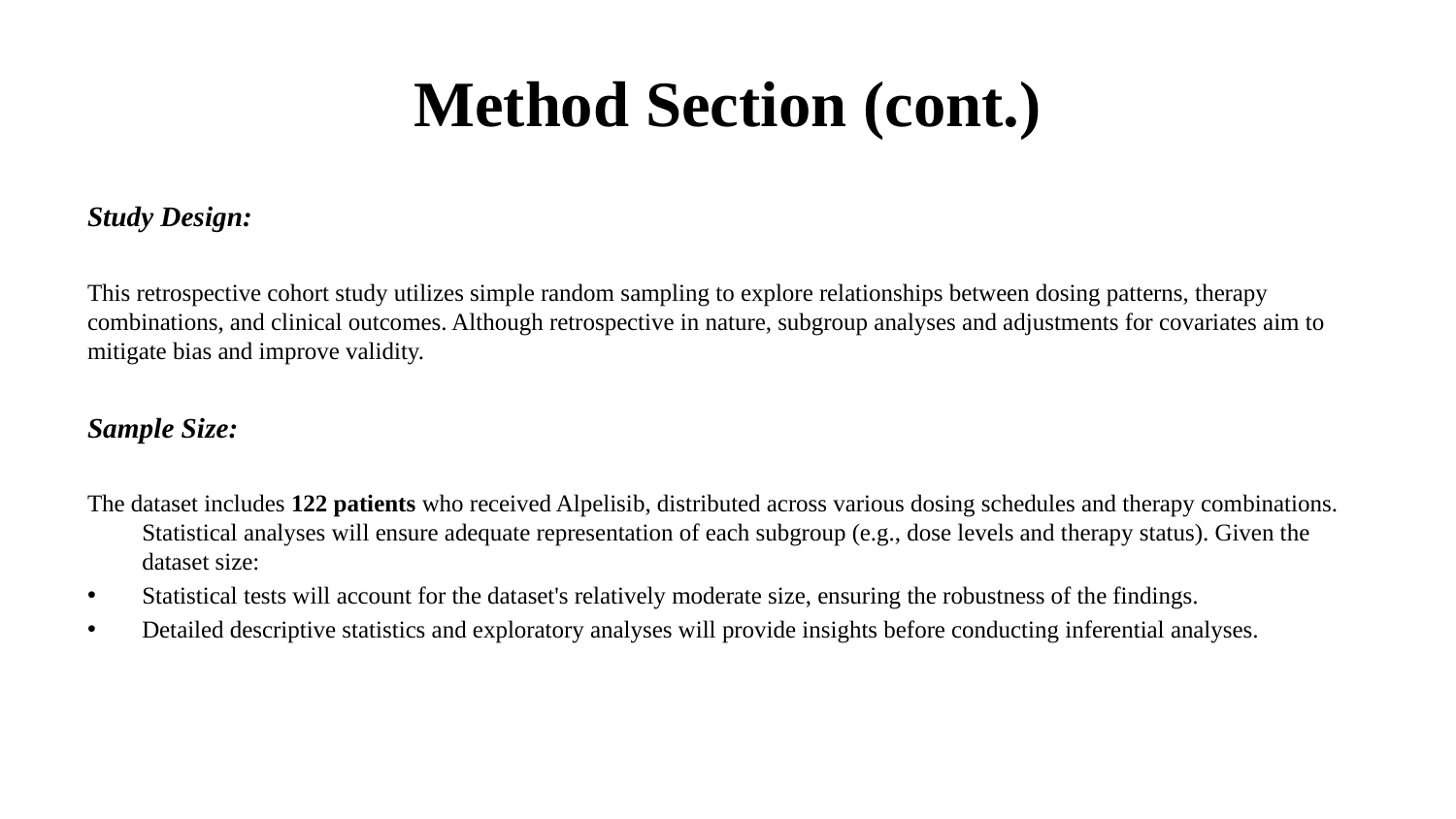

# Method Section (cont.)
Study Design:

This retrospective cohort study utilizes simple random sampling to explore relationships between dosing patterns, therapy combinations, and clinical outcomes. Although retrospective in nature, subgroup analyses and adjustments for covariates aim to mitigate bias and improve validity.

Sample Size:

The dataset includes 122 patients who received Alpelisib, distributed across various dosing schedules and therapy combinations. Statistical analyses will ensure adequate representation of each subgroup (e.g., dose levels and therapy status). Given the dataset size:
Statistical tests will account for the dataset's relatively moderate size, ensuring the robustness of the findings.
Detailed descriptive statistics and exploratory analyses will provide insights before conducting inferential analyses.